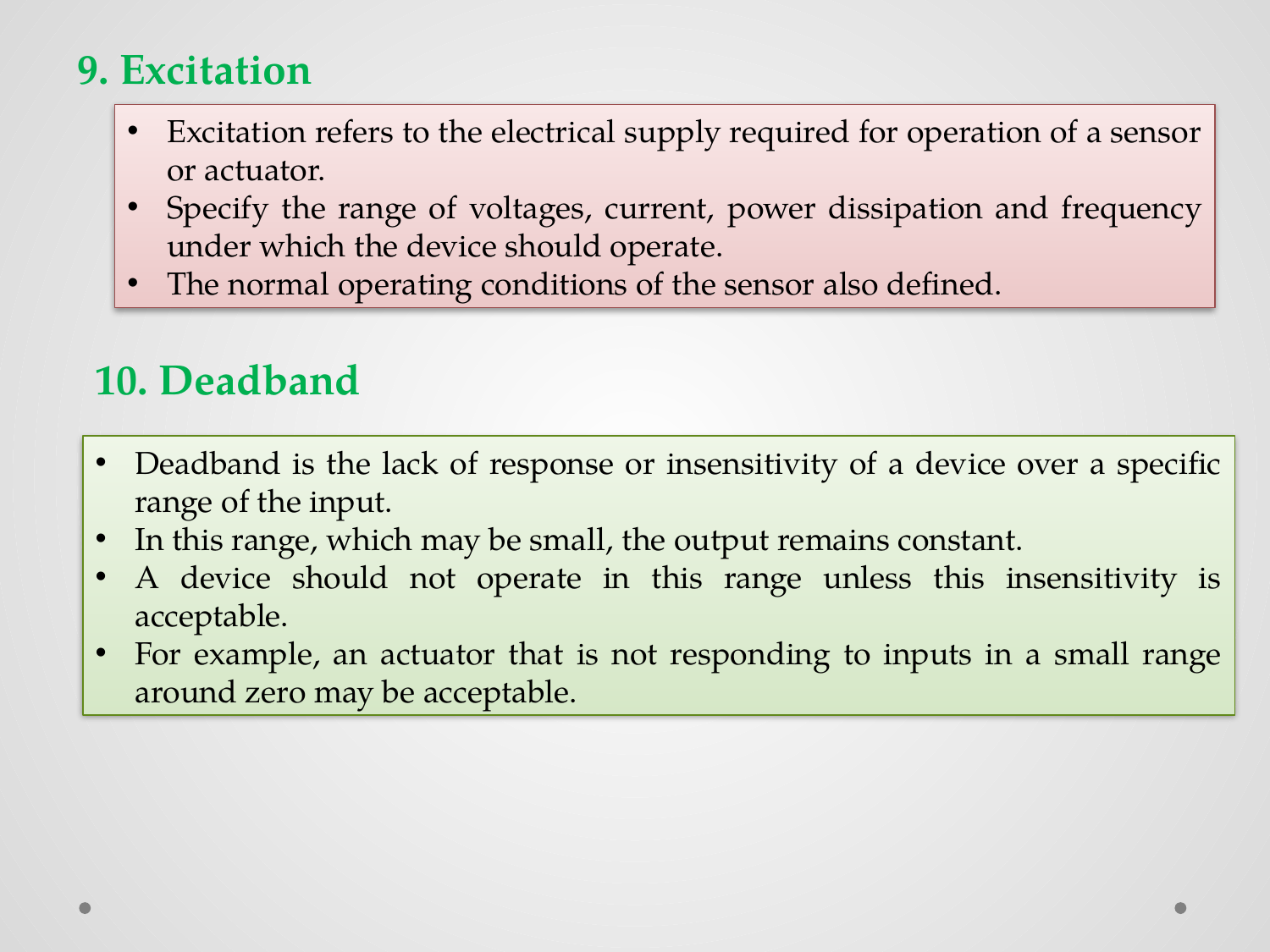

9. Excitation
Excitation refers to the electrical supply required for operation of a sensor or actuator.
Specify the range of voltages, current, power dissipation and frequency under which the device should operate.
The normal operating conditions of the sensor also defined.
10. Deadband
Deadband is the lack of response or insensitivity of a device over a specific range of the input.
In this range, which may be small, the output remains constant.
A device should not operate in this range unless this insensitivity is acceptable.
For example, an actuator that is not responding to inputs in a small range around zero may be acceptable.